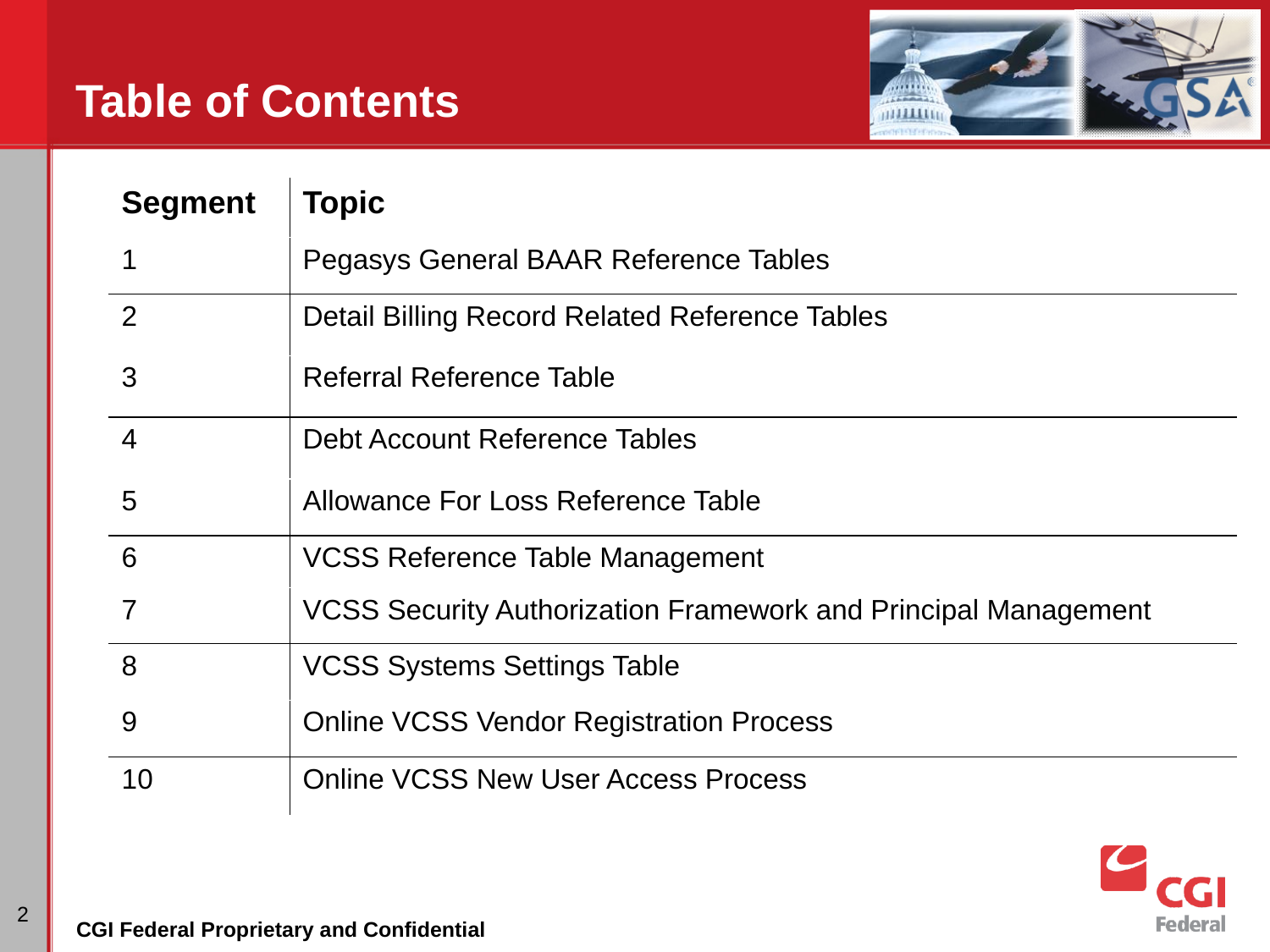

# Table of Contents
| Segment | Topic |
| --- | --- |
| 1 | Pegasys General BAAR Reference Tables |
| 2 | Detail Billing Record Related Reference Tables |
| 3 | Referral Reference Table |
| 4 | Debt Account Reference Tables |
| 5 | Allowance For Loss Reference Table |
| 6 | VCSS Reference Table Management |
| 7 | VCSS Security Authorization Framework and Principal Management |
| 8 | VCSS Systems Settings Table |
| 9 | Online VCSS Vendor Registration Process |
| 10 | Online VCSS New User Access Process |
2
CGI Federal Proprietary and Confidential